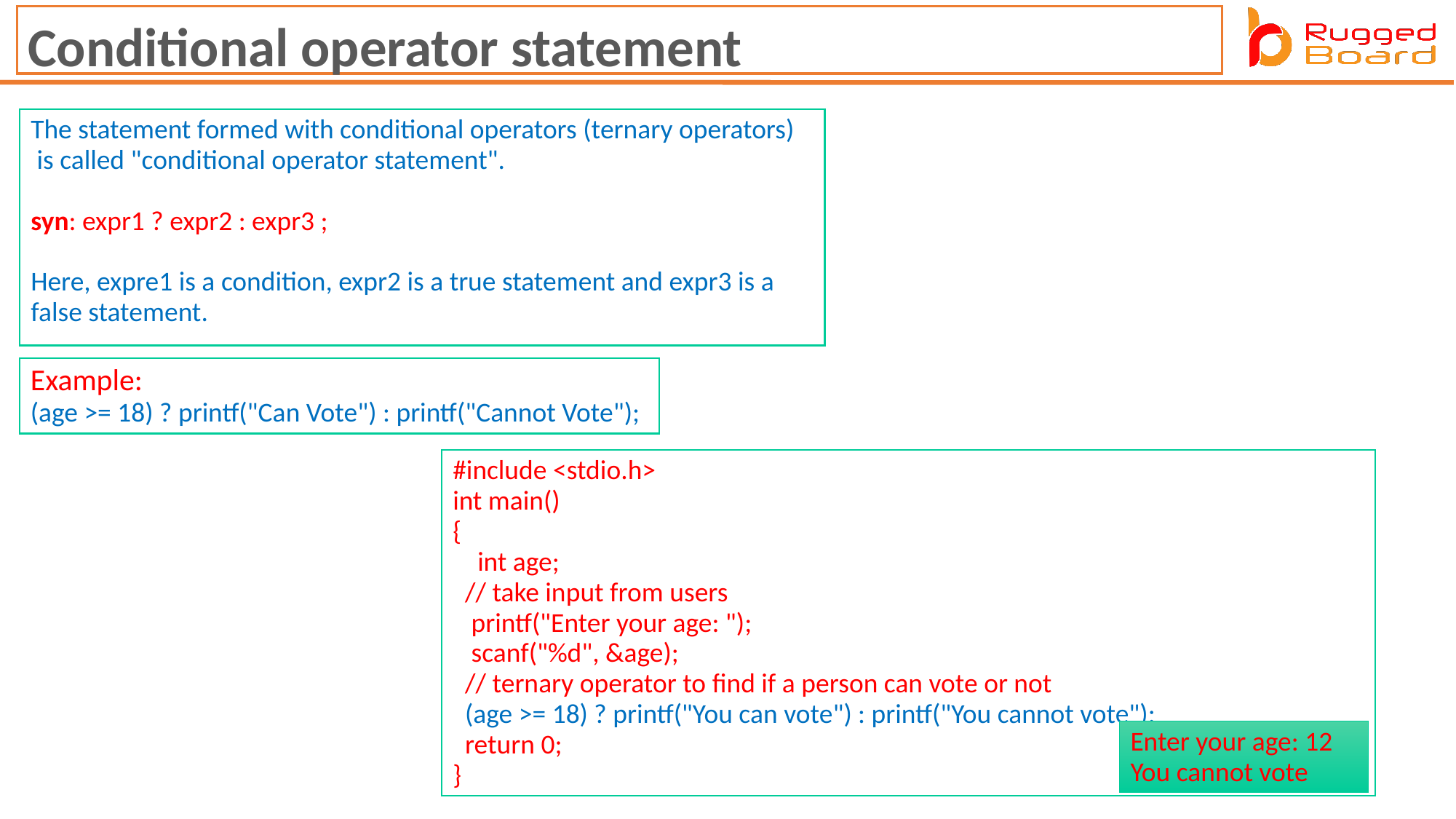

Conditional operator statement
The statement formed with conditional operators (ternary operators)
 is called "conditional operator statement".

syn: expr1 ? expr2 : expr3 ;

Here, expre1 is a condition, expr2 is a true statement and expr3 is a
false statement.
Example:
(age >= 18) ? printf("Can Vote") : printf("Cannot Vote");
#include <stdio.h>
int main()
{
    int age;
  // take input from users
   printf("Enter your age: ");
   scanf("%d", &age);
  // ternary operator to find if a person can vote or not
  (age >= 18) ? printf("You can vote") : printf("You cannot vote");
  return 0;
}
Enter your age: 12
You cannot vote